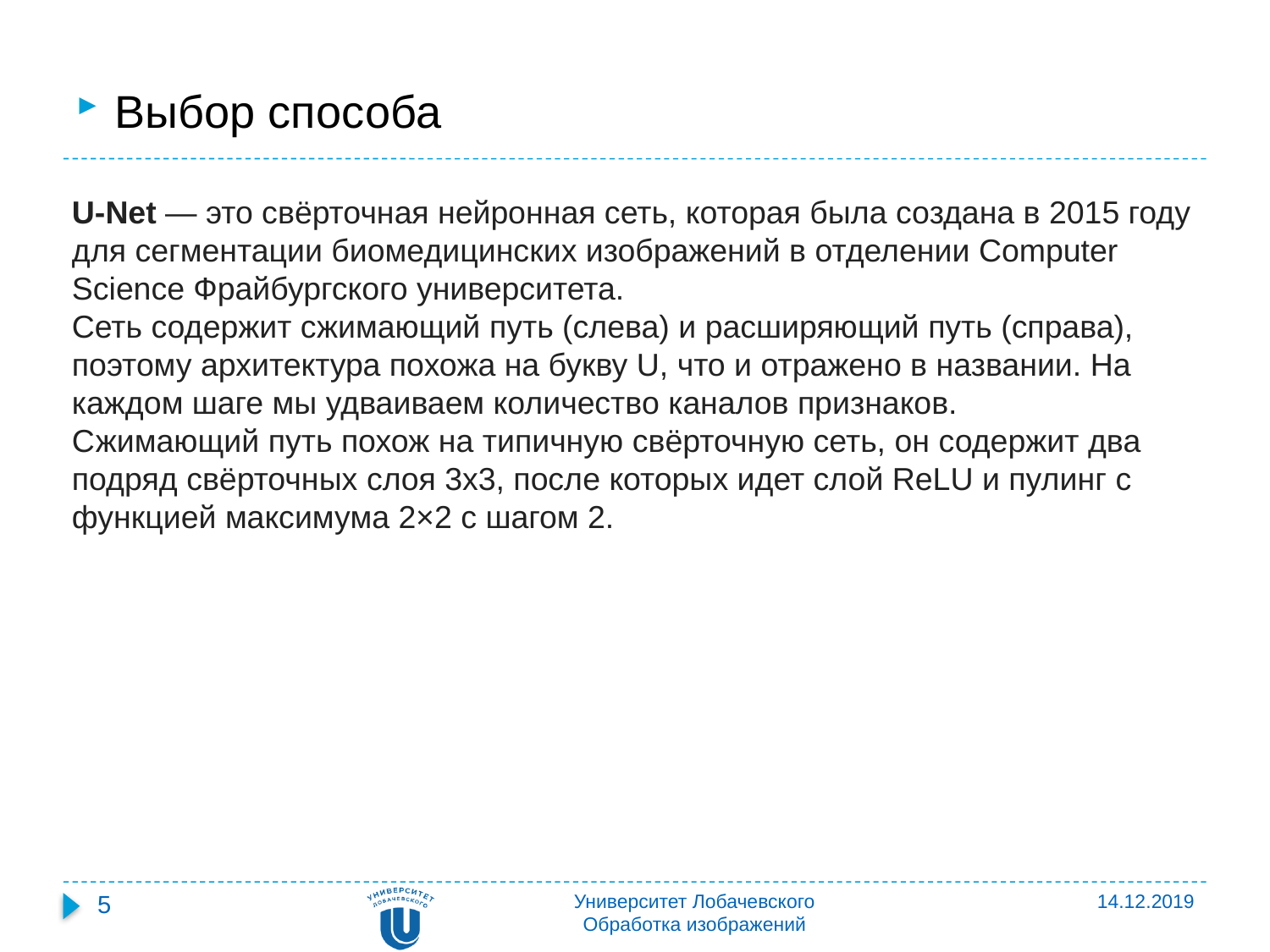

Выбор способа
U-Net — это свёрточная нейронная сеть, которая была создана в 2015 году для сегментации биомедицинских изображений в отделении Computer Science Фрайбургского университета.
Сеть содержит сжимающий путь (слева) и расширяющий путь (справа), поэтому архитектура похожа на букву U, что и отражено в названии. На каждом шаге мы удваиваем количество каналов признаков.
Сжимающий путь похож на типичную свёрточную сеть, он содержит два подряд свёрточных слоя 3x3, после которых идет слой ReLU и пулинг с функцией максимума 2×2 с шагом 2.

5
Университет Лобачевского
Обработка изображений
14.12.2019